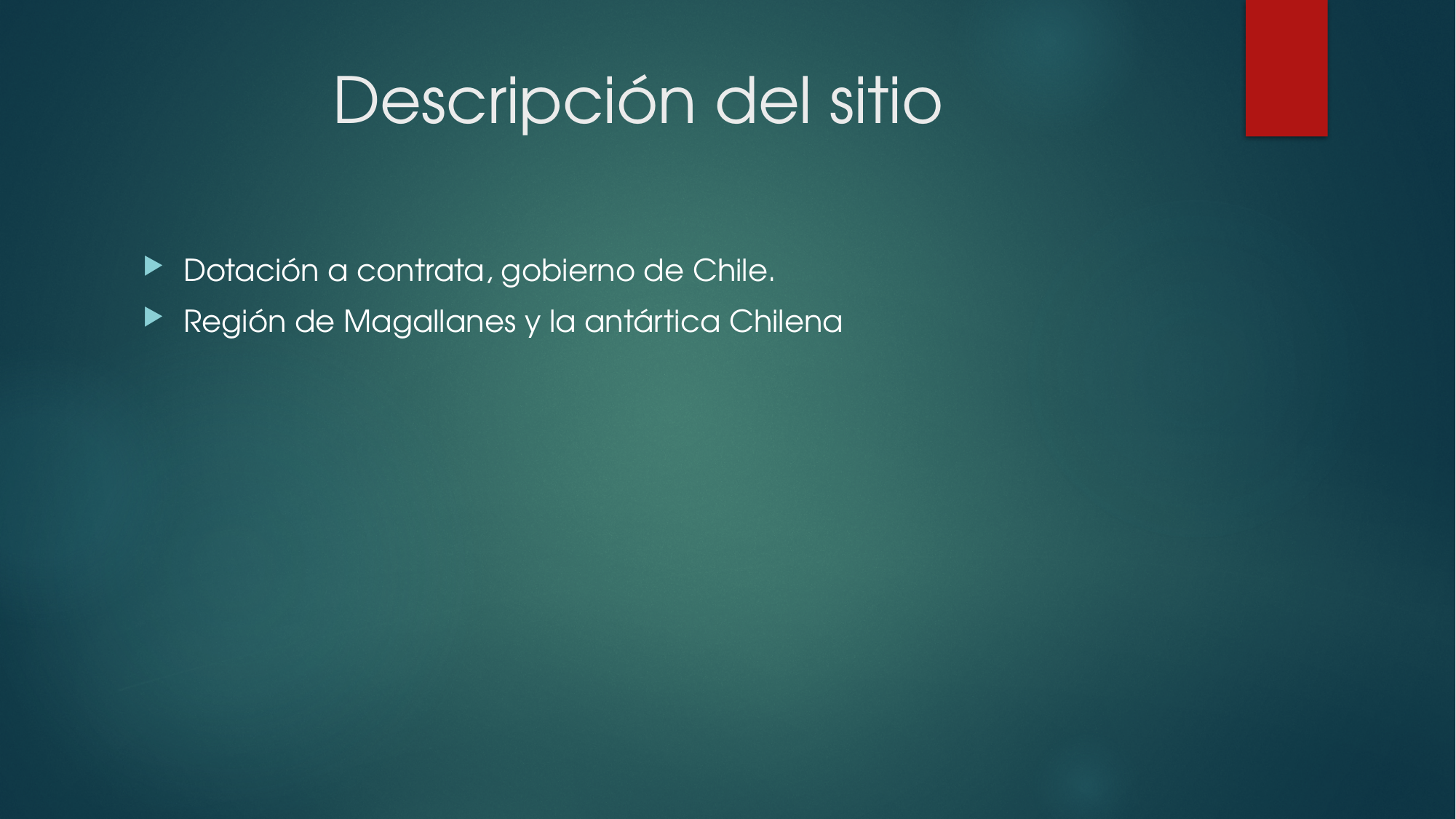

# Descripción del sitio
Dotación a contrata, gobierno de Chile.
Región de Magallanes y la antártica Chilena